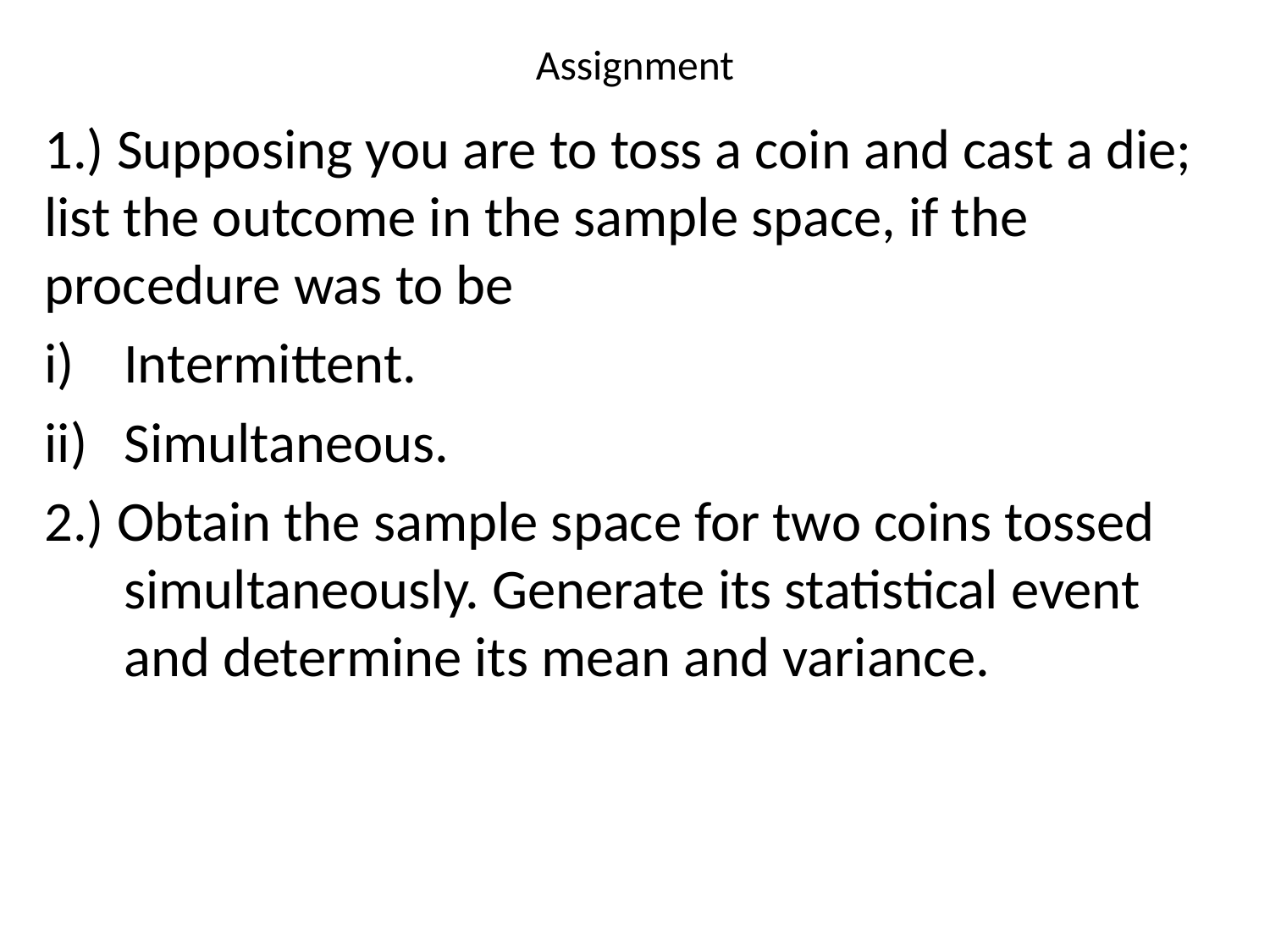

# Assignment
1.) Supposing you are to toss a coin and cast a die; list the outcome in the sample space, if the procedure was to be
Intermittent.
Simultaneous.
2.) Obtain the sample space for two coins tossed simultaneously. Generate its statistical event and determine its mean and variance.